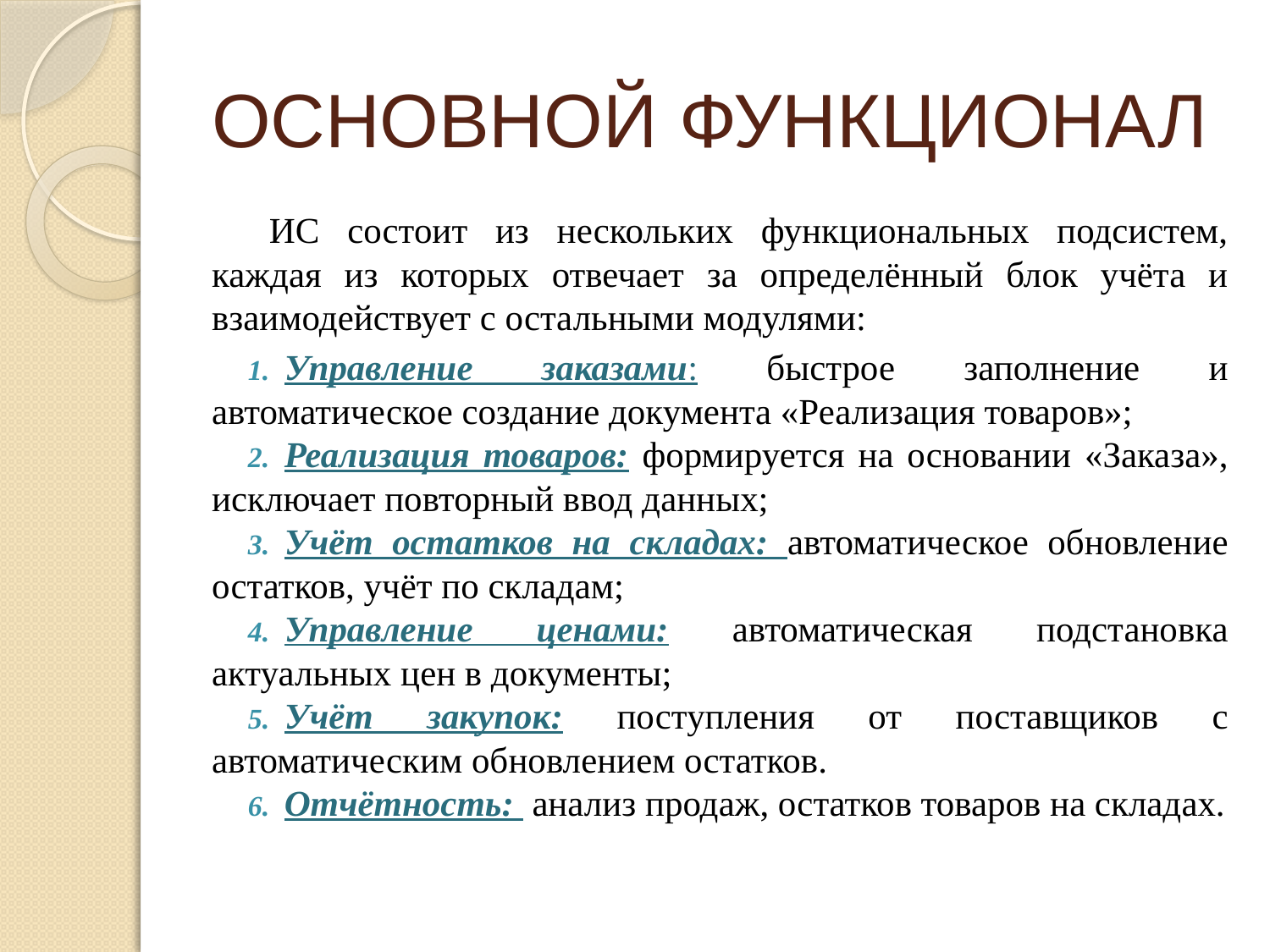

# ОСНОВНОЙ ФУНКЦИОНАЛ
ИС состоит из нескольких функциональных подсистем, каждая из которых отвечает за определённый блок учёта и взаимодействует с остальными модулями:
Управление заказами: быстрое заполнение и автоматическое создание документа «Реализация товаров»;
Реализация товаров: формируется на основании «Заказа», исключает повторный ввод данных;
Учёт остатков на складах: автоматическое обновление остатков, учёт по складам;
Управление ценами: автоматическая подстановка актуальных цен в документы;
Учёт закупок: поступления от поставщиков с автоматическим обновлением остатков.
Отчётность:  анализ продаж, остатков товаров на складах.